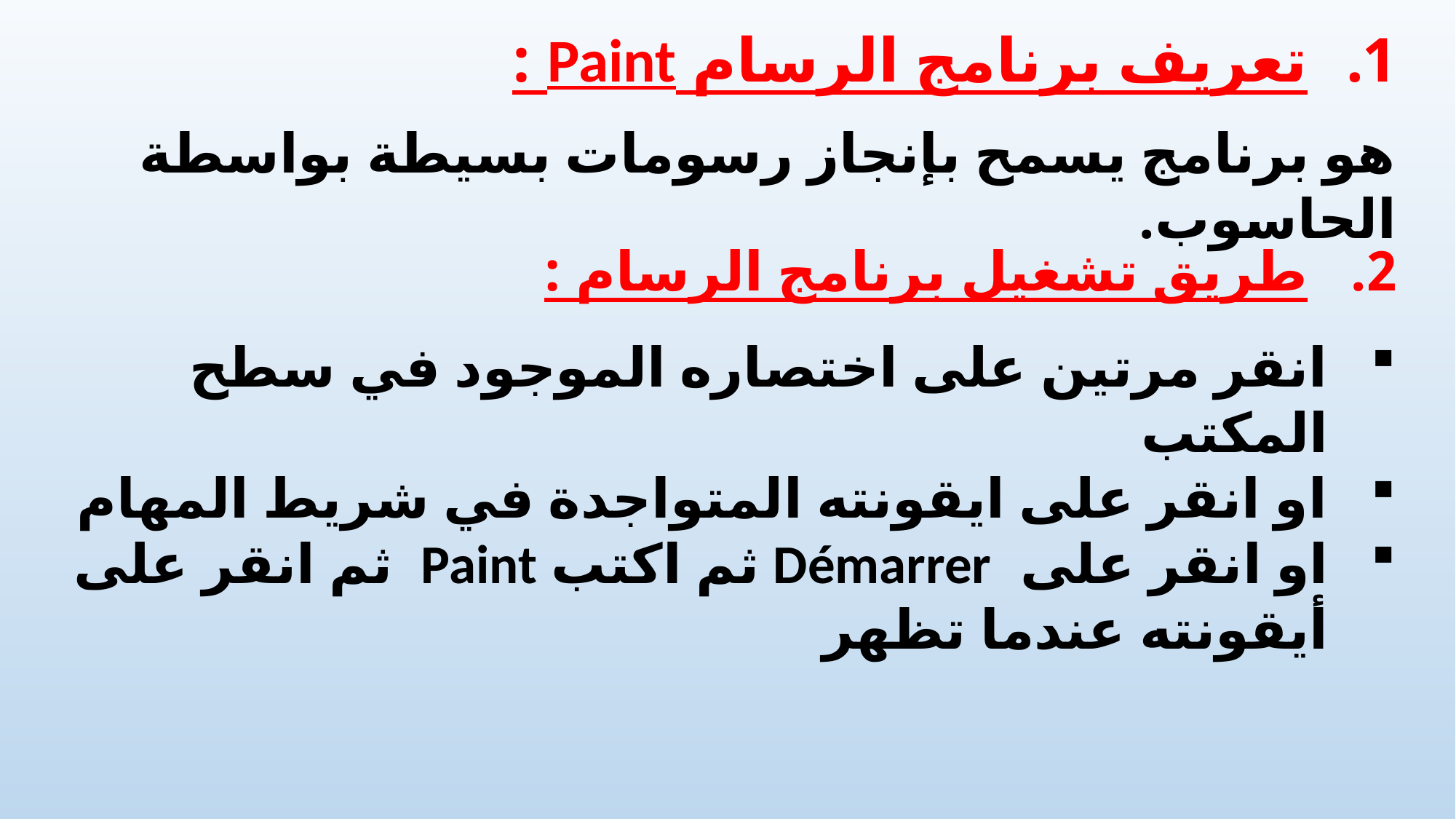

تعريف برنامج الرسام Paint :

هو برنامج يسمح بإنجاز رسومات بسيطة بواسطة الحاسوب.
طريق تشغيل برنامج الرسام :
انقر مرتين على اختصاره الموجود في سطح المكتب
او انقر على ايقونته المتواجدة في شريط المهام
او انقر على  Démarrer ثم اكتب Paint  ثم انقر على أيقونته عندما تظهر